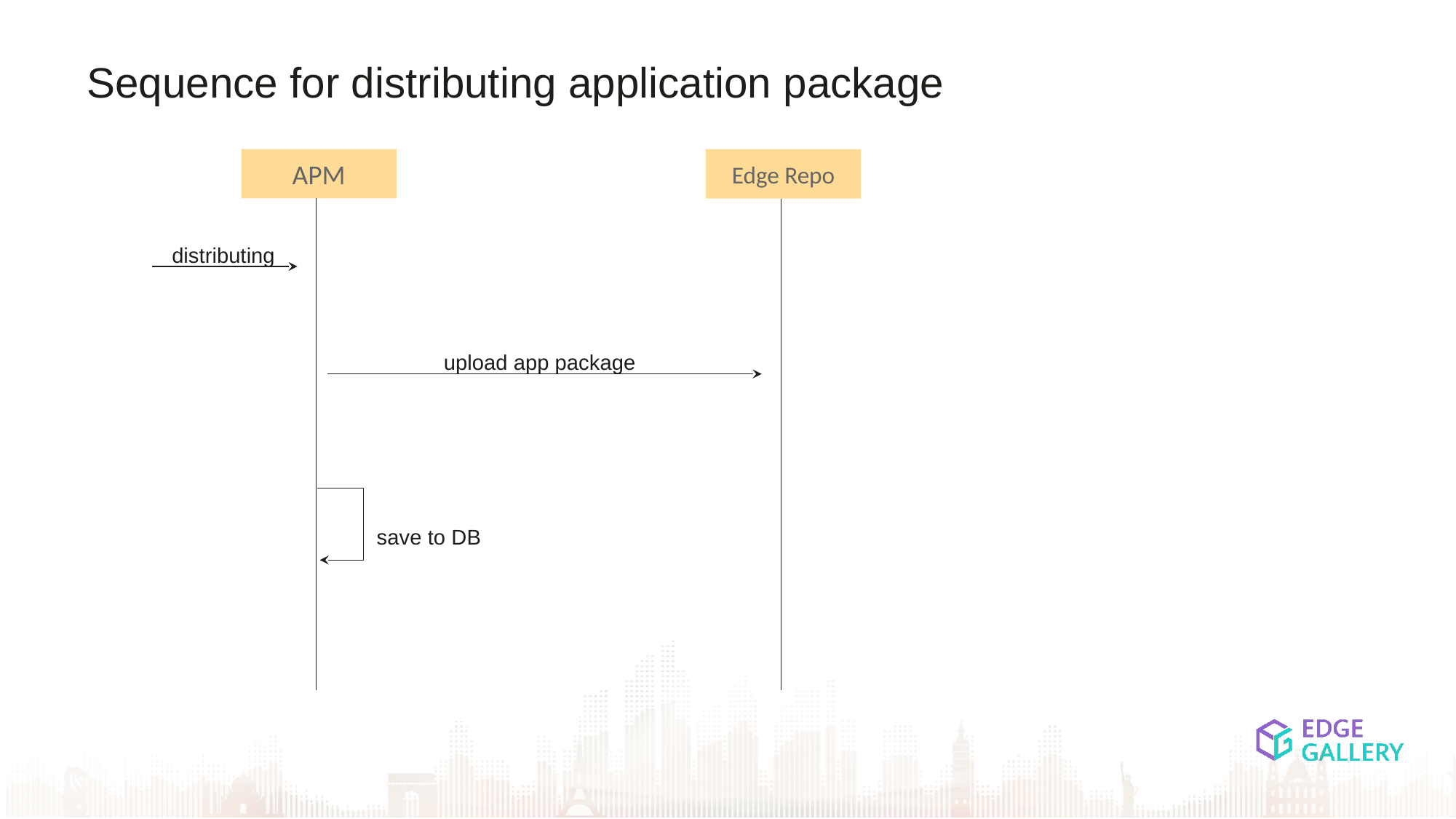

Sequence for distributing application package

APM
Edge Repo
distributing
upload app package
save to DB